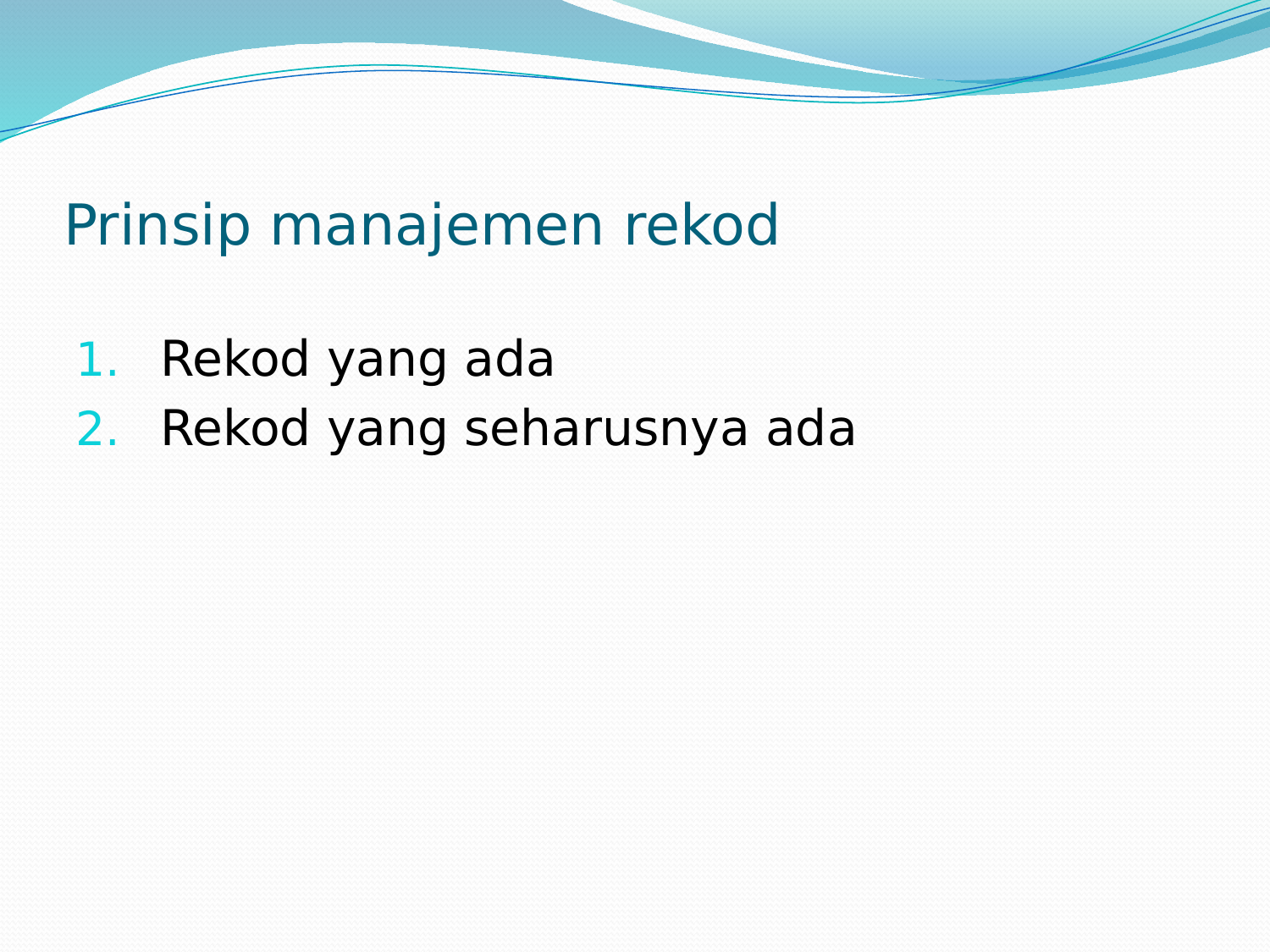

# Prinsip manajemen rekod

Rekod yang ada
Rekod yang seharusnya ada